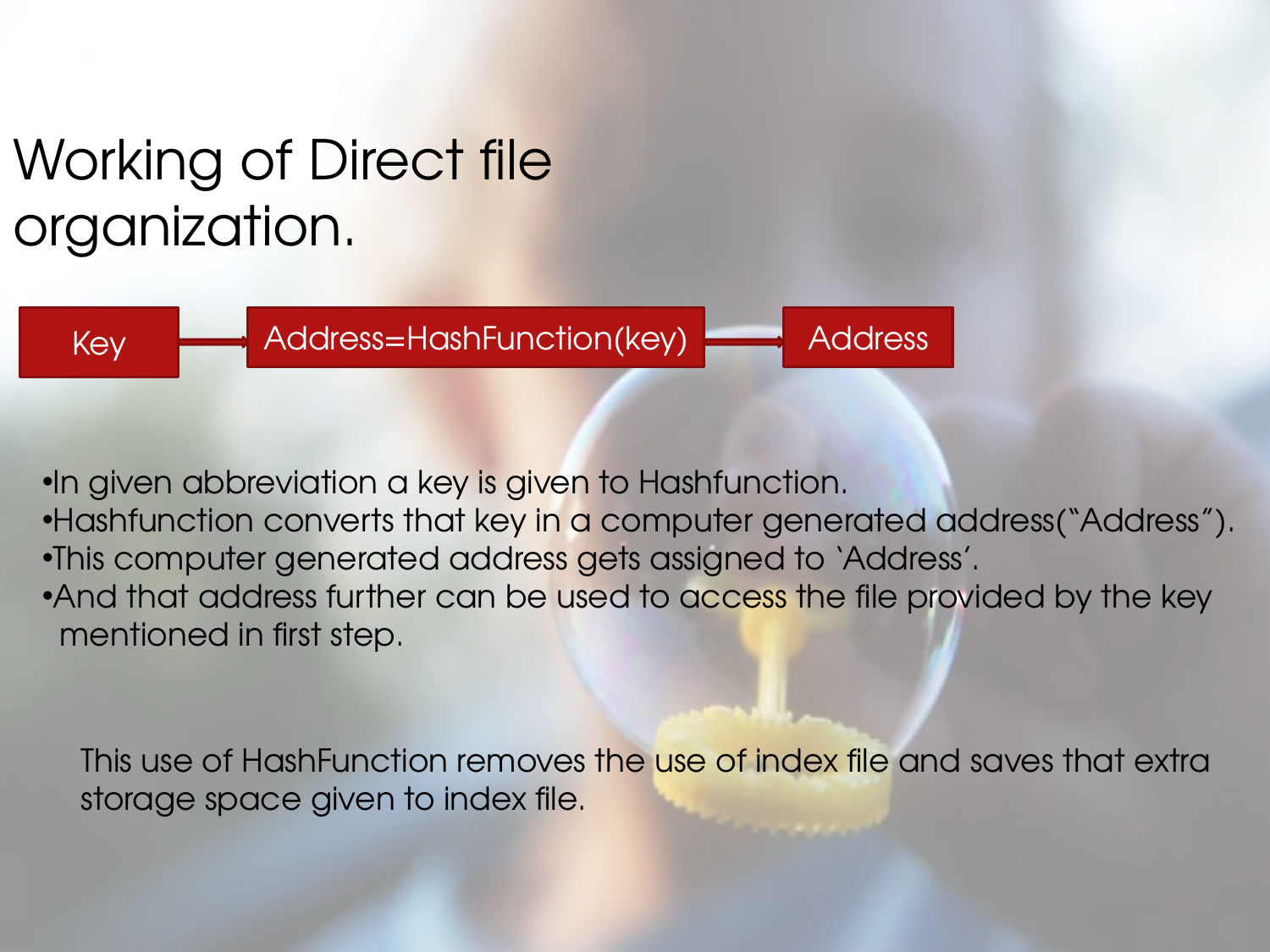

Working of Direct file organization.
Key
Address=HashFunction(key)
Address

In given abbreviation a key is given to Hashfunction.
Hashfunction converts that key in a computer generated address(“Address”).
This computer generated address gets assigned to ‘Address’.
And that address further can be used to access the file provided by the key     mentioned in first step.
This use of HashFunction removes the use of index file and saves that extra
storage space given to index file.